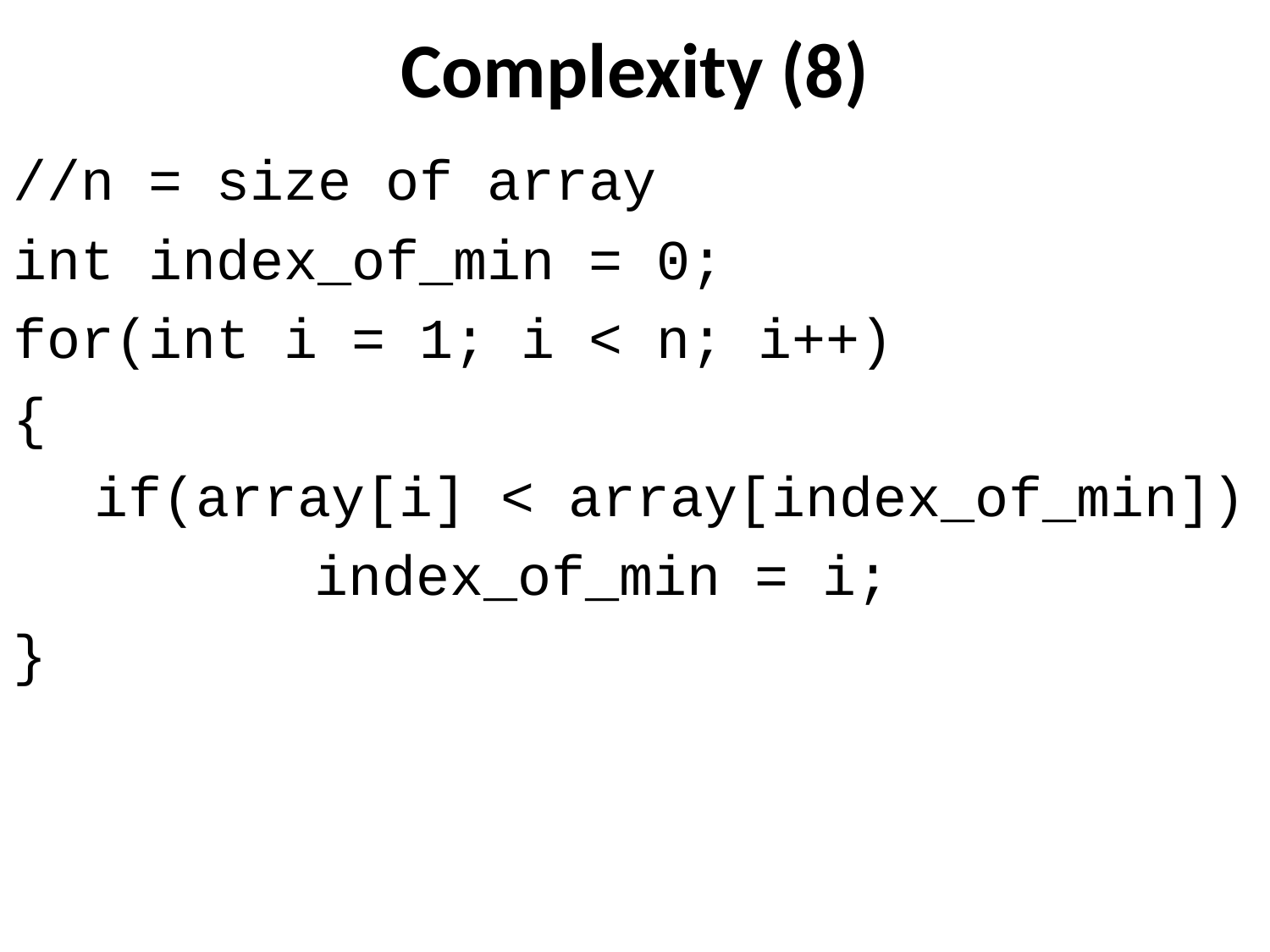

# Complexity (8)
//n = size of array
int index_of_min = 0;
for(int i = 1; i < n; i++)
{
	 if(array[i] < array[index_of_min])
			index_of_min = i;
}